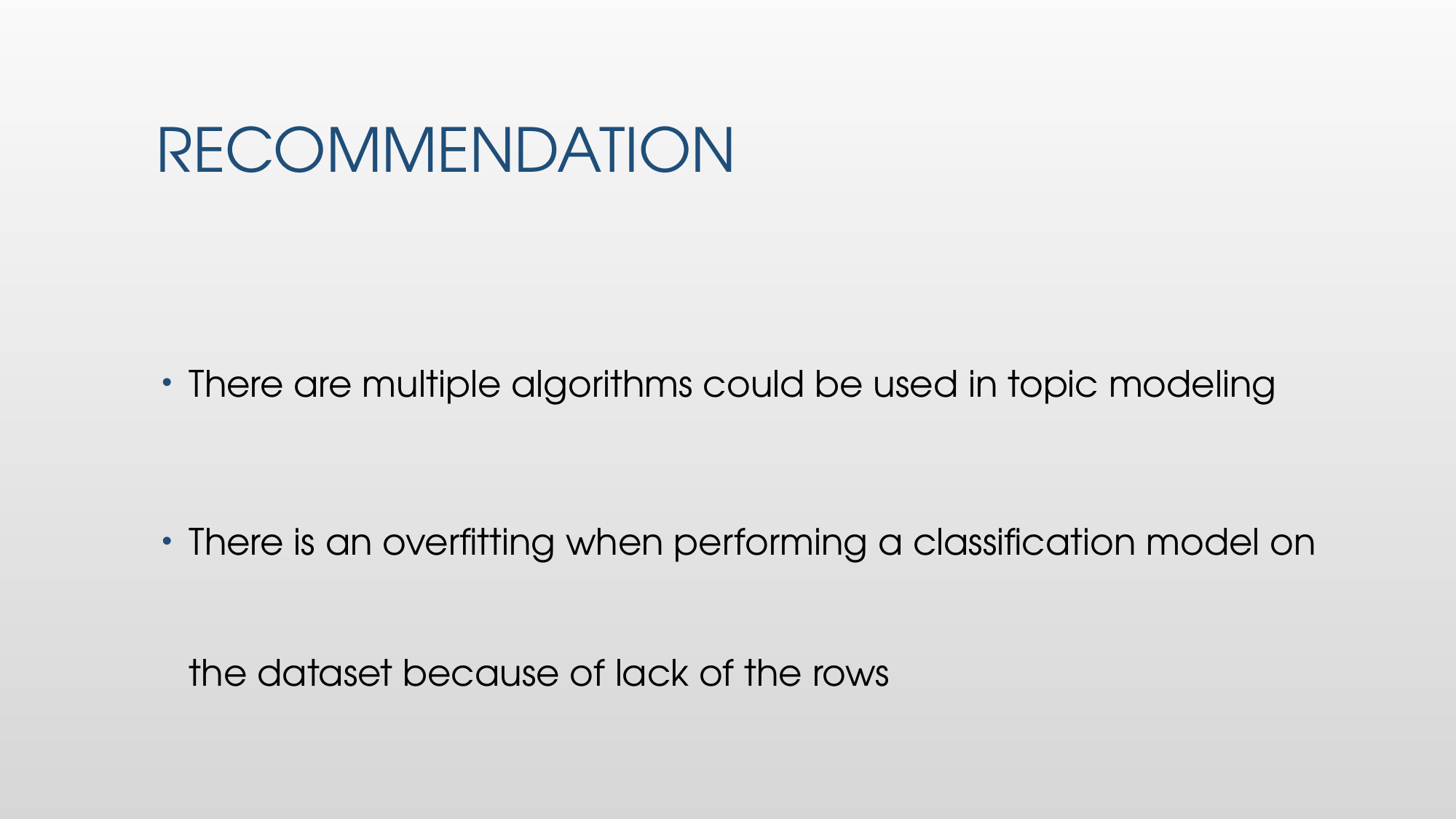

# Recommendation
There are multiple algorithms could be used in topic modeling
There is an overfitting when performing a classification model on the dataset because of lack of the rows